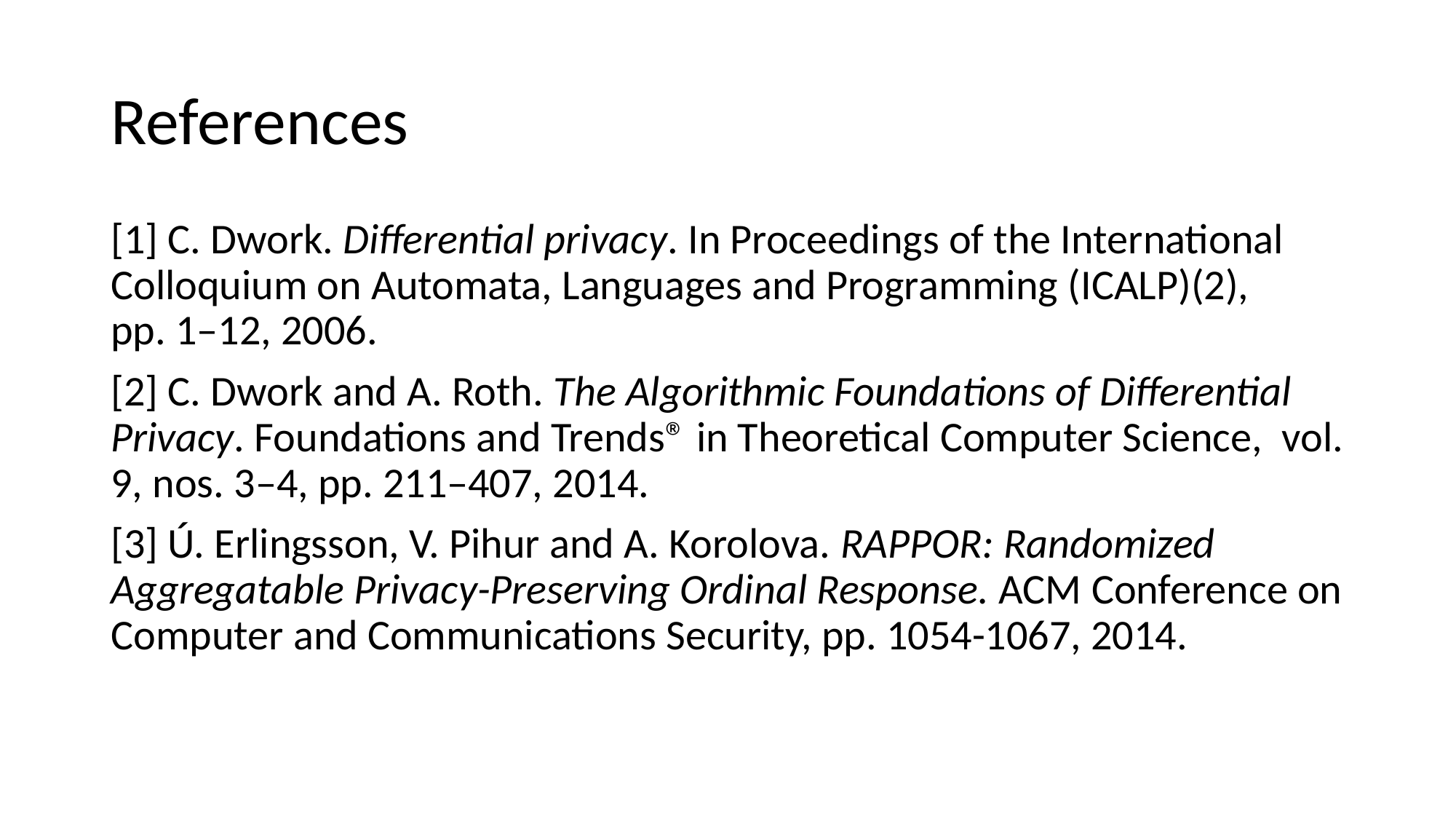

# References
[1] C. Dwork. Diﬀerential privacy. In Proceedings of the International Colloquium on Automata, Languages and Programming (ICALP)(2),     pp. 1–12, 2006.
[2] C. Dwork and A. Roth. The Algorithmic Foundations of Diﬀerential Privacy. Foundations and Trends®️ in Theoretical Computer Science,  vol. 9, nos. 3–4, pp. 211–407, 2014.
[3] Ú. Erlingsson, V. Pihur and A. Korolova. RAPPOR: Randomized Aggregatable Privacy-Preserving Ordinal Response. ACM Conference on Computer and Communications Security, pp. 1054-1067, 2014.